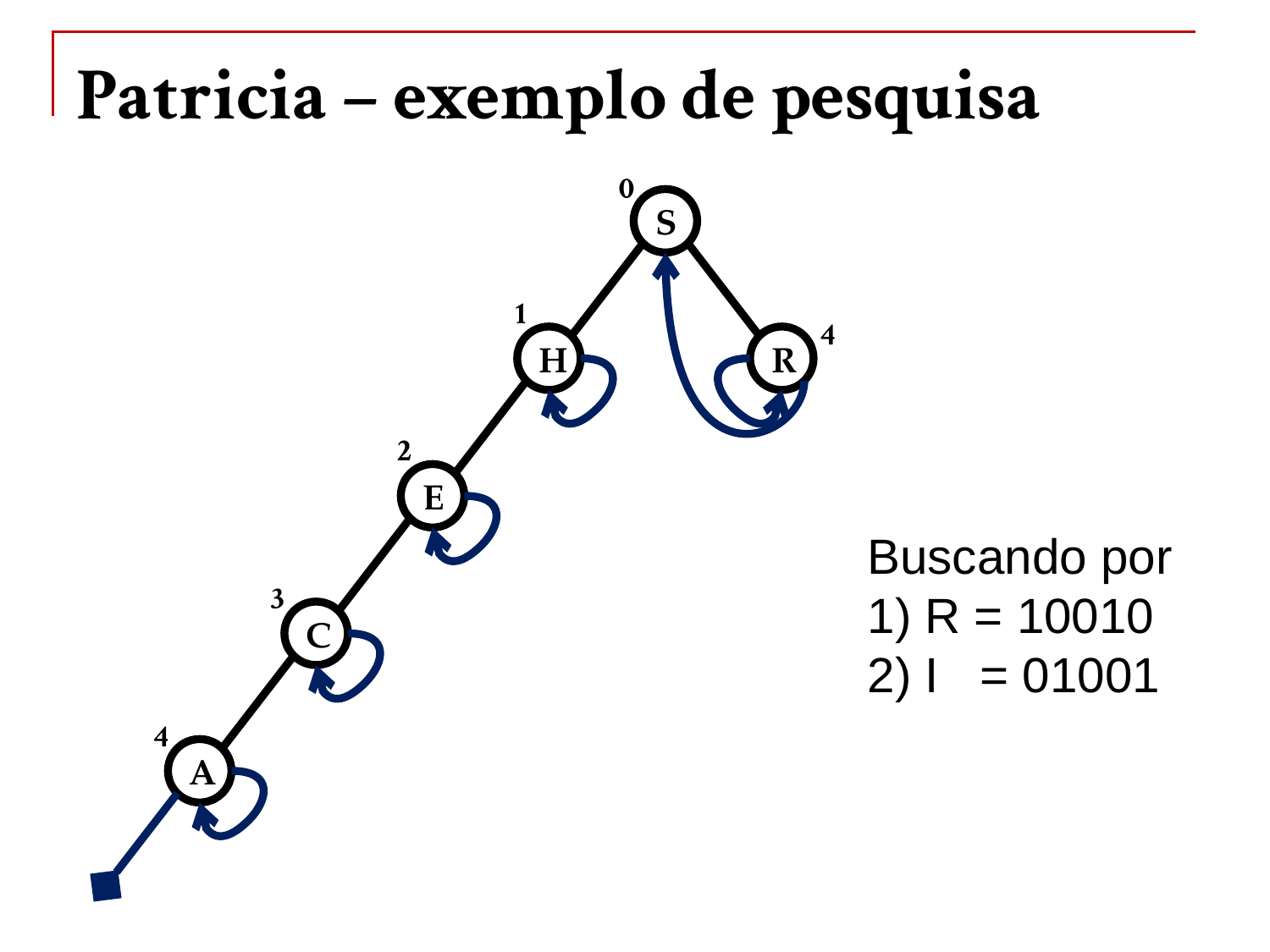

# Patricia – exemplo de pesquisa
0
S
1
4
H
R
2
E
Buscando por
1) R = 10010
2) I   = 01001
3
C
4
A